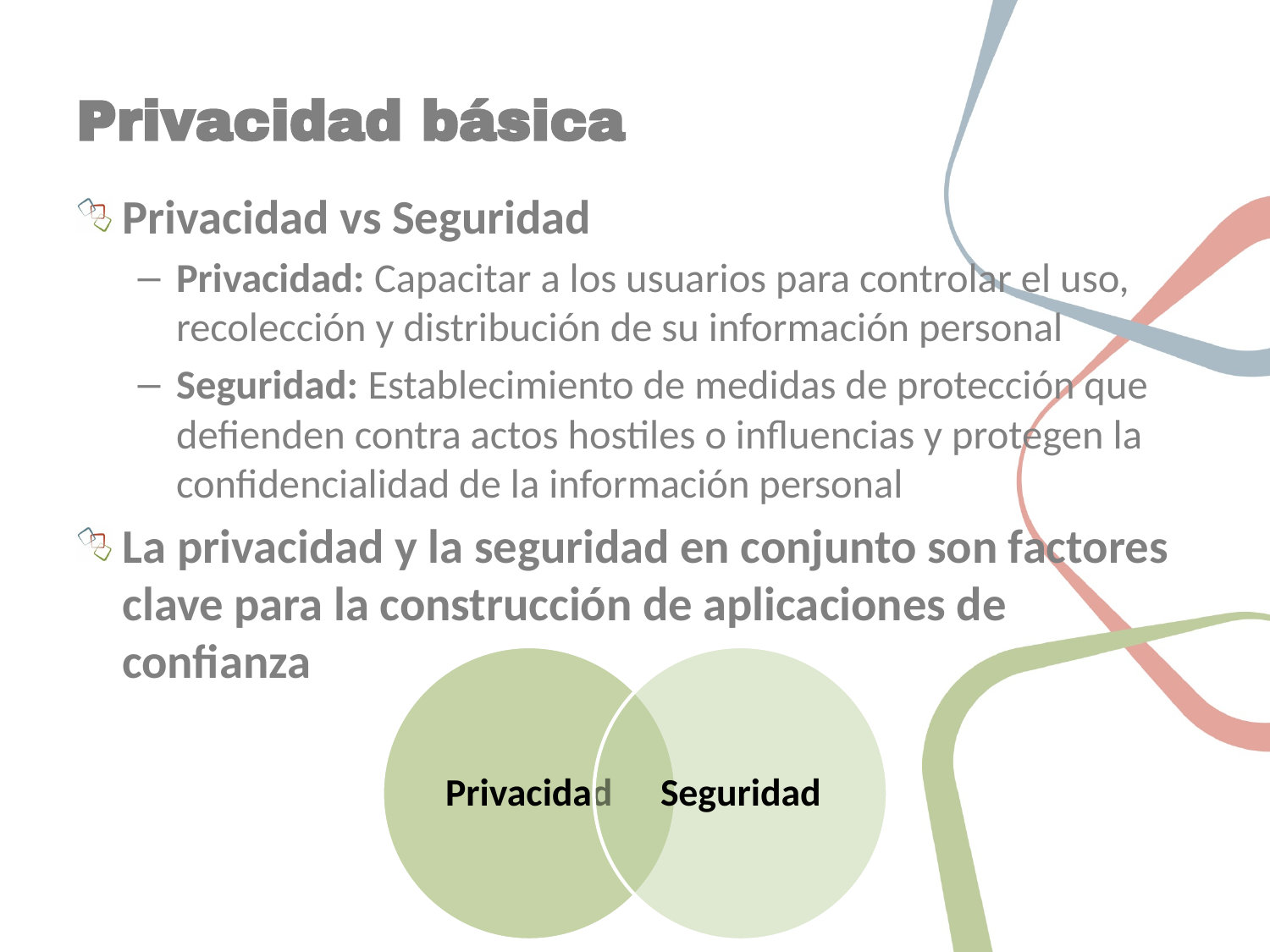

# Privacidad básica
Privacidad vs Seguridad
Privacidad: Capacitar a los usuarios para controlar el uso, recolección y distribución de su información personal
Seguridad: Establecimiento de medidas de protección que defienden contra actos hostiles o influencias y protegen la confidencialidad de la información personal
La privacidad y la seguridad en conjunto son factores clave para la construcción de aplicaciones de confianza
Privacidad
Seguridad